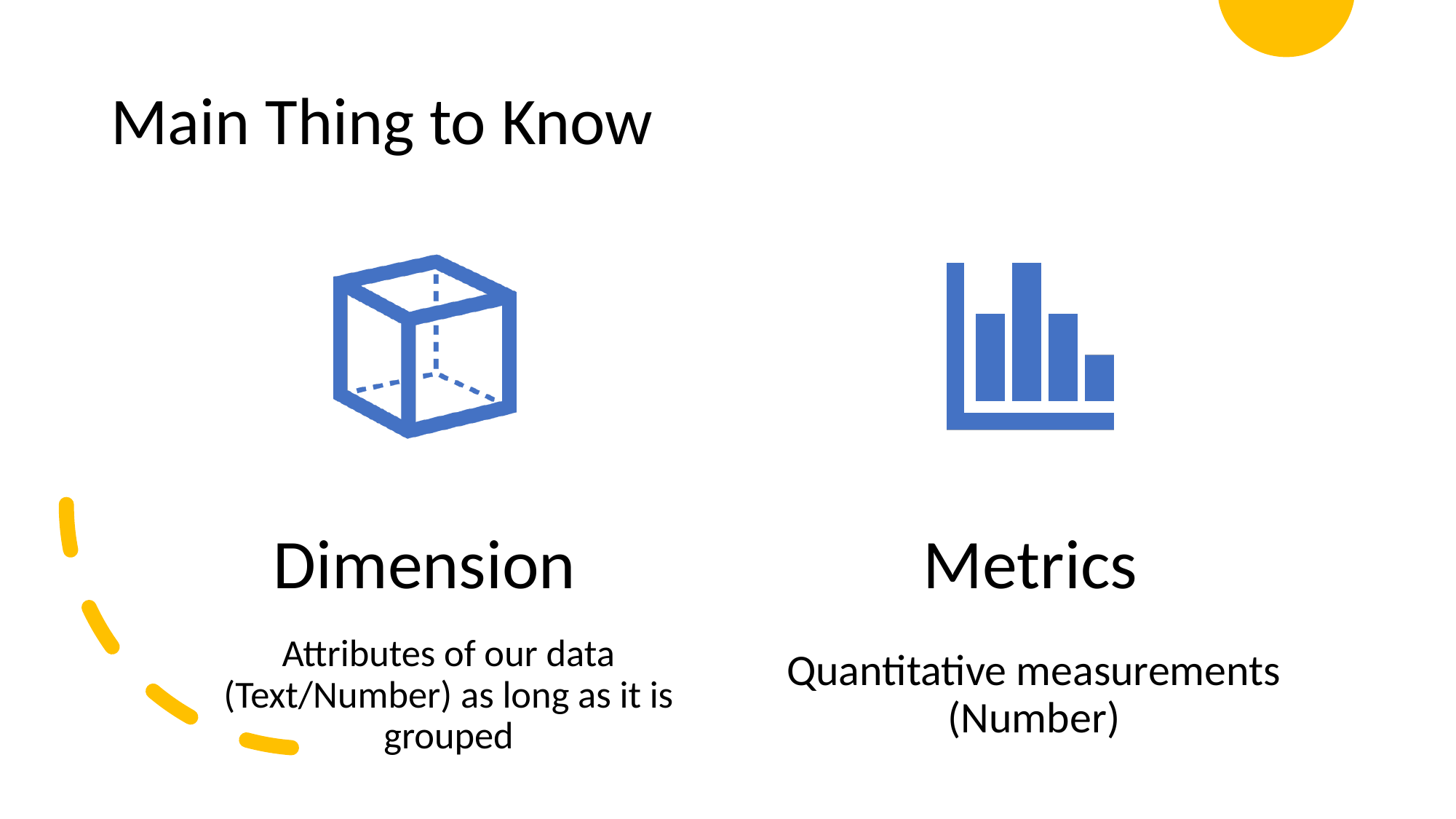

# Main Thing to Know
Dimension
Metrics

Quantitative measurements
(Number)
Attributes of our data (Text/Number) as long as it is grouped